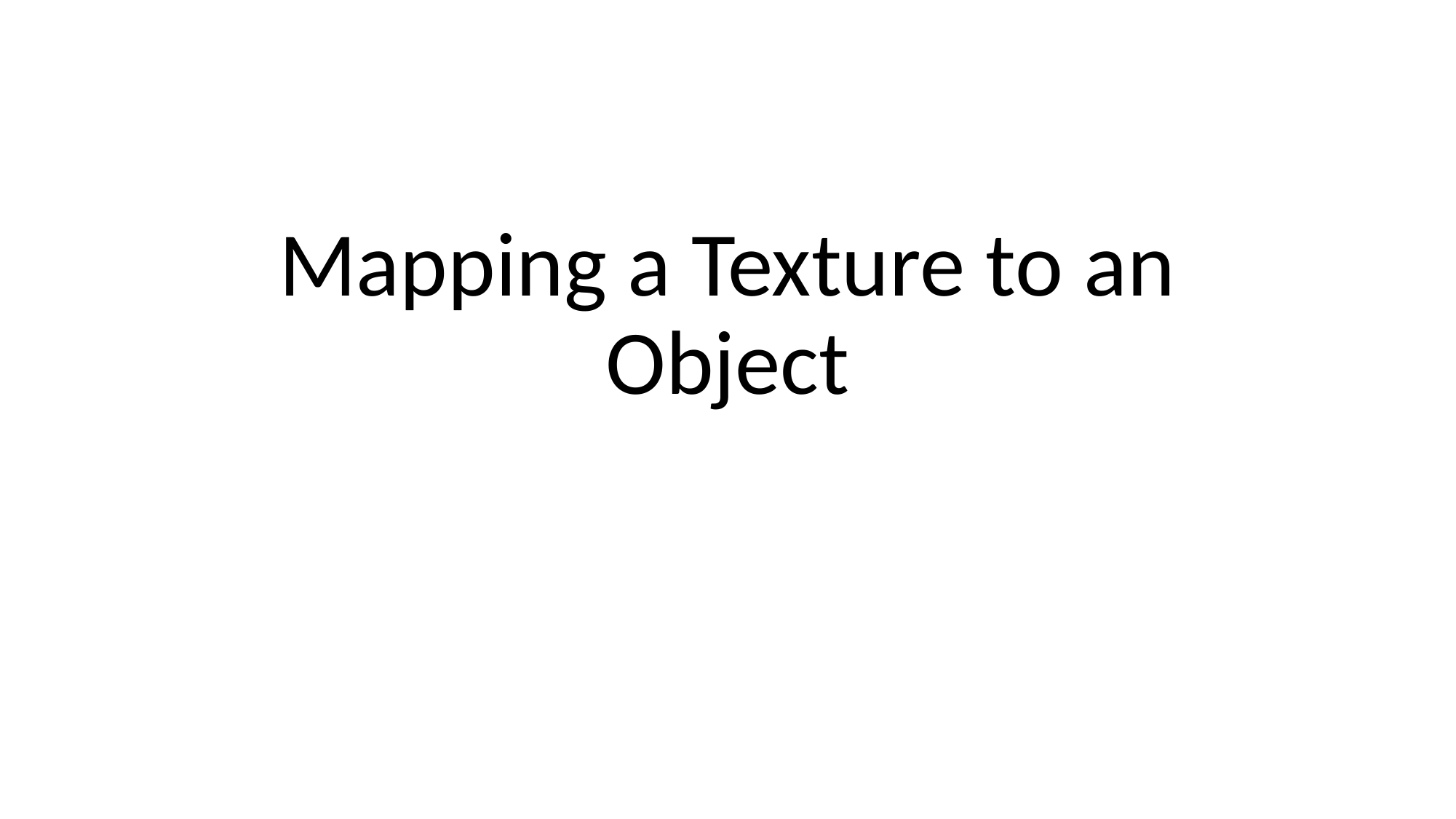

# Mapping a Texture to an Object